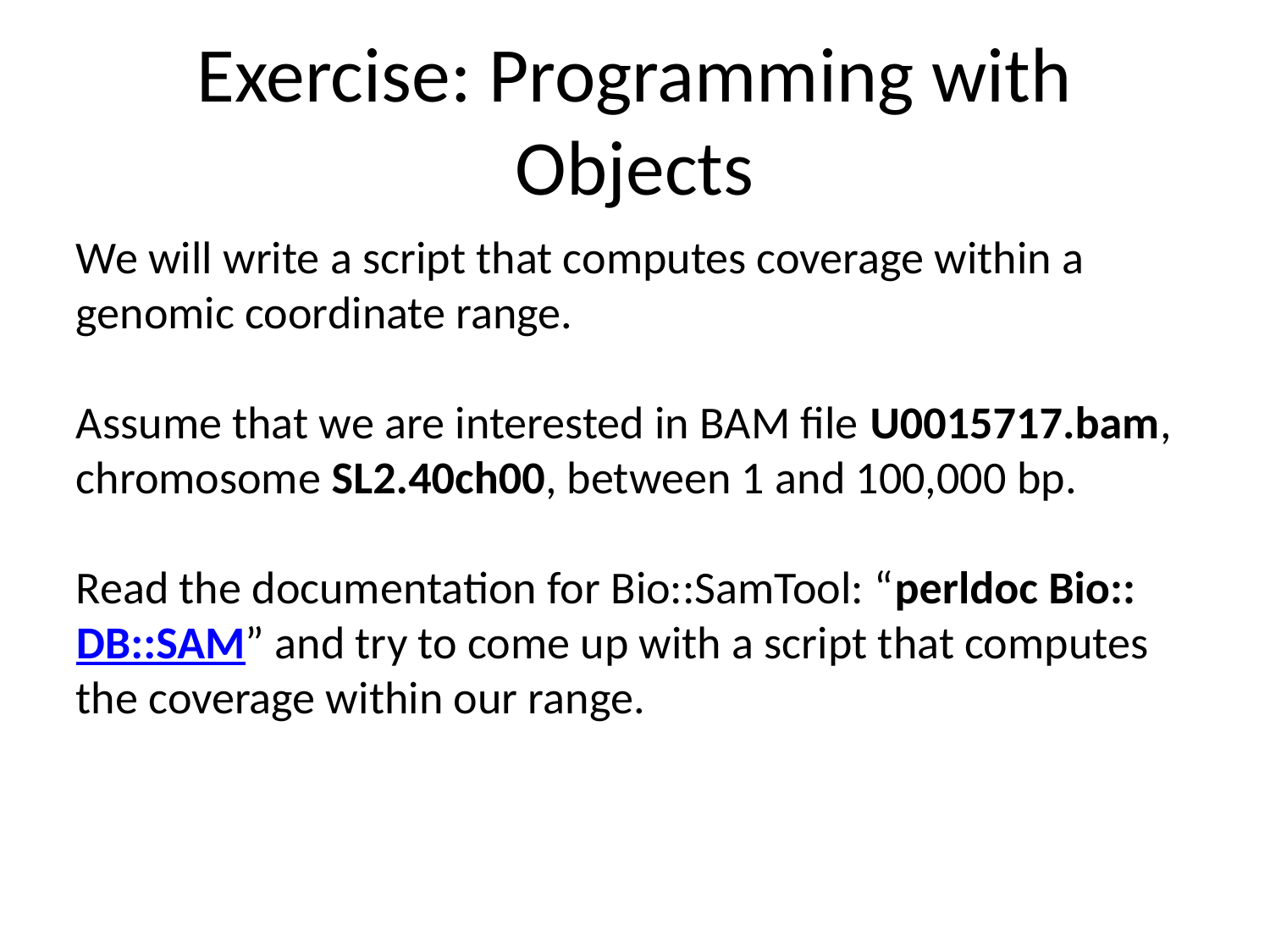

Exercise: Programming with Objects
We will write a script that computes coverage within a genomic coordinate range.

Assume that we are interested in BAM file U0015717.bam, chromosome SL2.40ch00, between 1 and 100,000 bp.

Read the documentation for Bio::SamTool: “perldoc Bio::DB::SAM” and try to come up with a script that computes the coverage within our range.